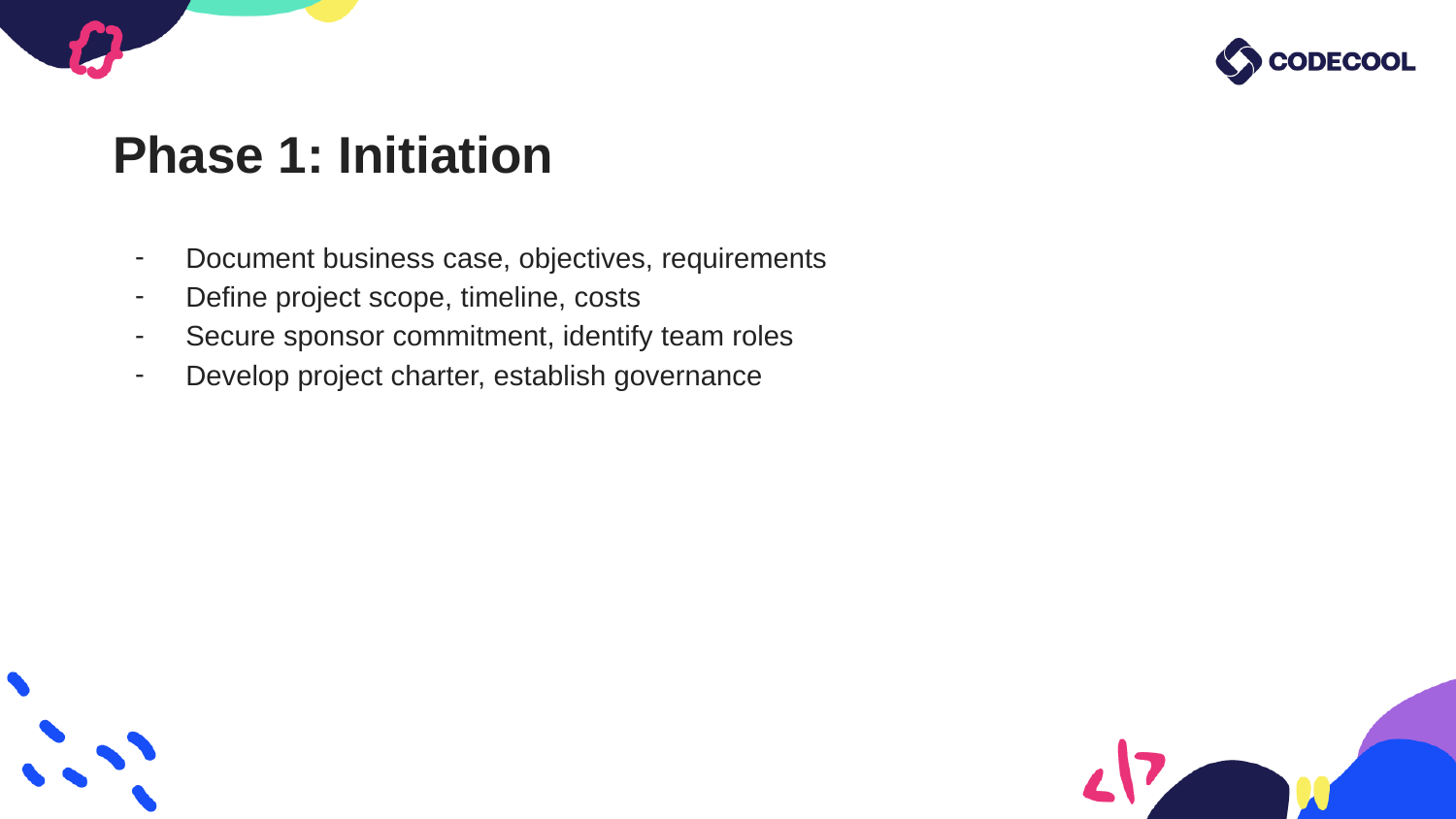

# Phase 1: Initiation
Document business case, objectives, requirements
Define project scope, timeline, costs
Secure sponsor commitment, identify team roles
Develop project charter, establish governance